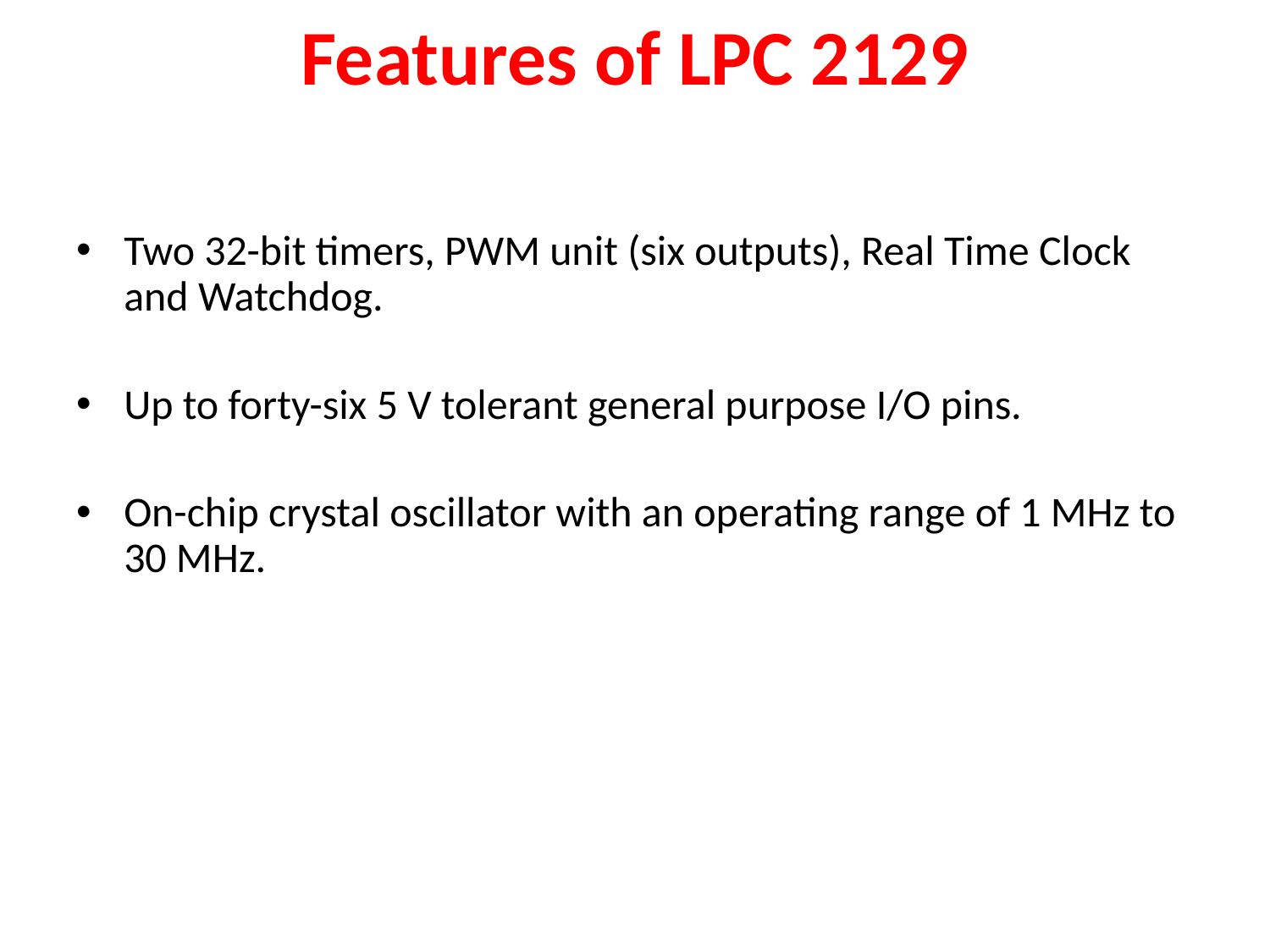

# Features of LPC 2129
Two 32-bit timers, PWM unit (six outputs), Real Time Clock and Watchdog.

Up to forty-six 5 V tolerant general purpose I/O pins.

On-chip crystal oscillator with an operating range of 1 MHz to 30 MHz.